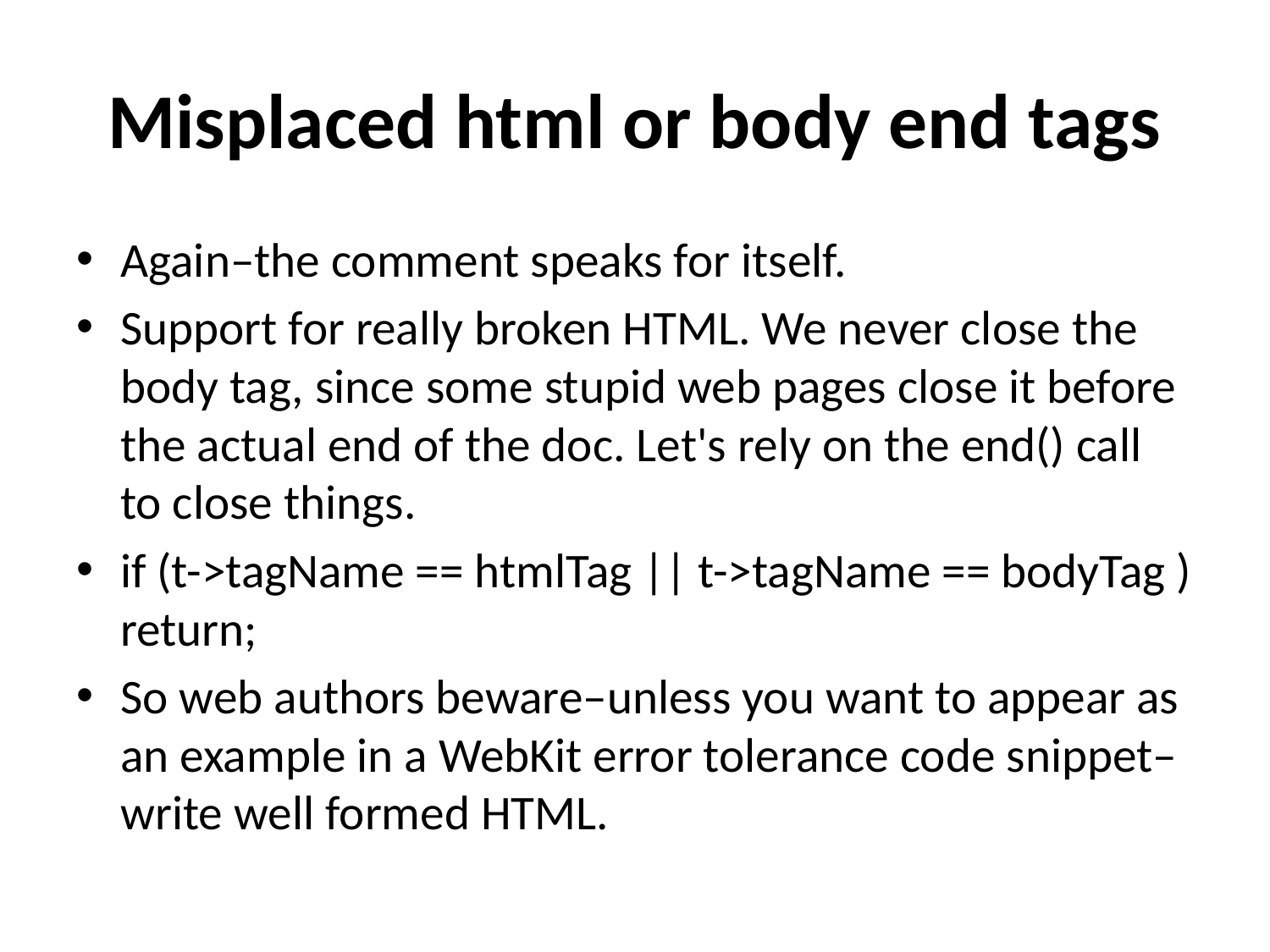

# Misplaced html or body end tags
Again–the comment speaks for itself.
Support for really broken HTML. We never close the body tag, since some stupid web pages close it before the actual end of the doc. Let's rely on the end() call to close things.
if (t->tagName == htmlTag || t->tagName == bodyTag ) return;
So web authors beware–unless you want to appear as an example in a WebKit error tolerance code snippet–write well formed HTML.